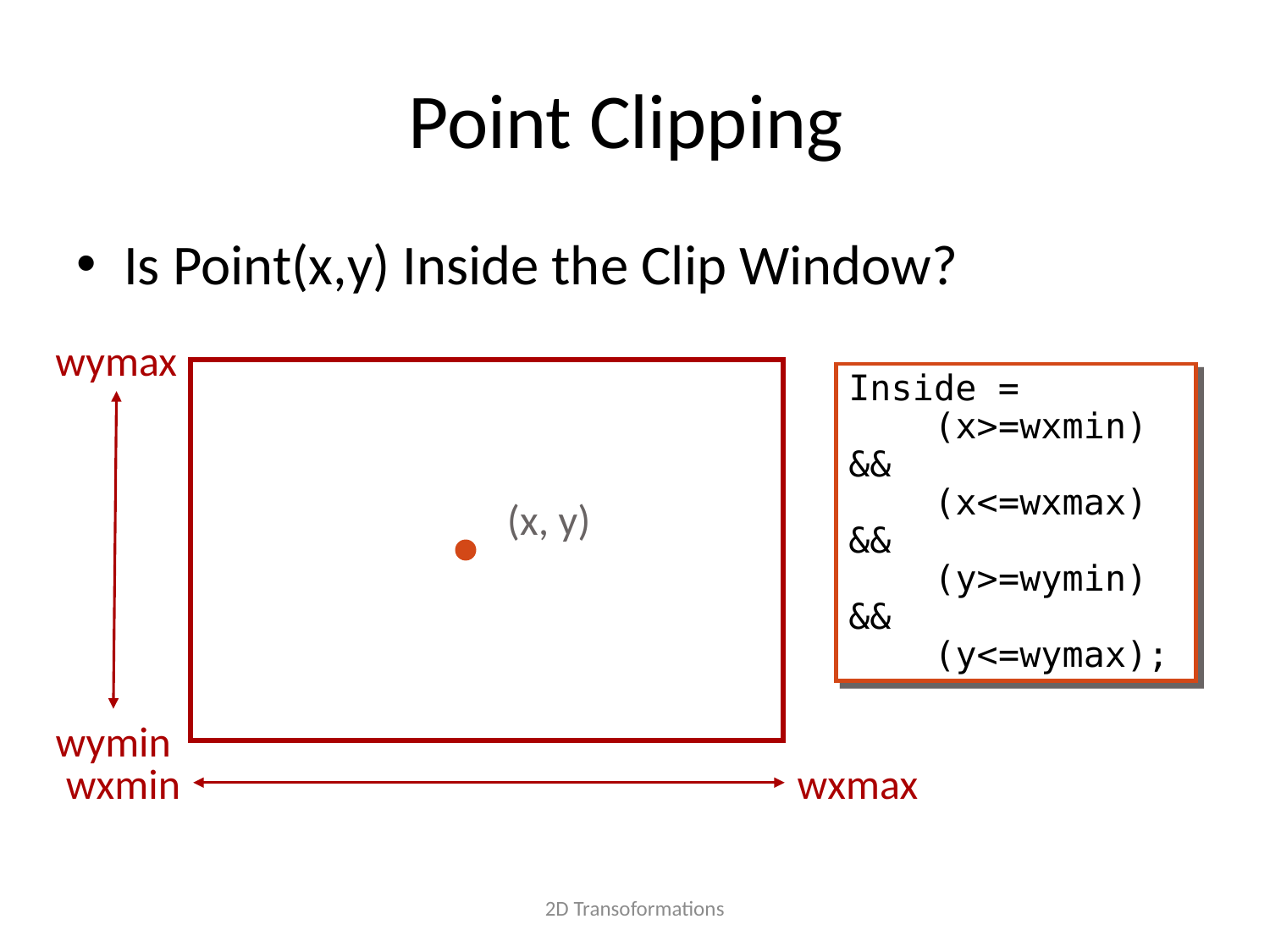

# Point Clipping
Is Point(x,y) Inside the Clip Window?

wymax

Inside =
    (x>=wxmin) &&
    (x<=wxmax) &&
    (y>=wymin) &&
    (y<=wymax);
(x, y)

wymin
wxmin
wxmax

42
2D Transoformations